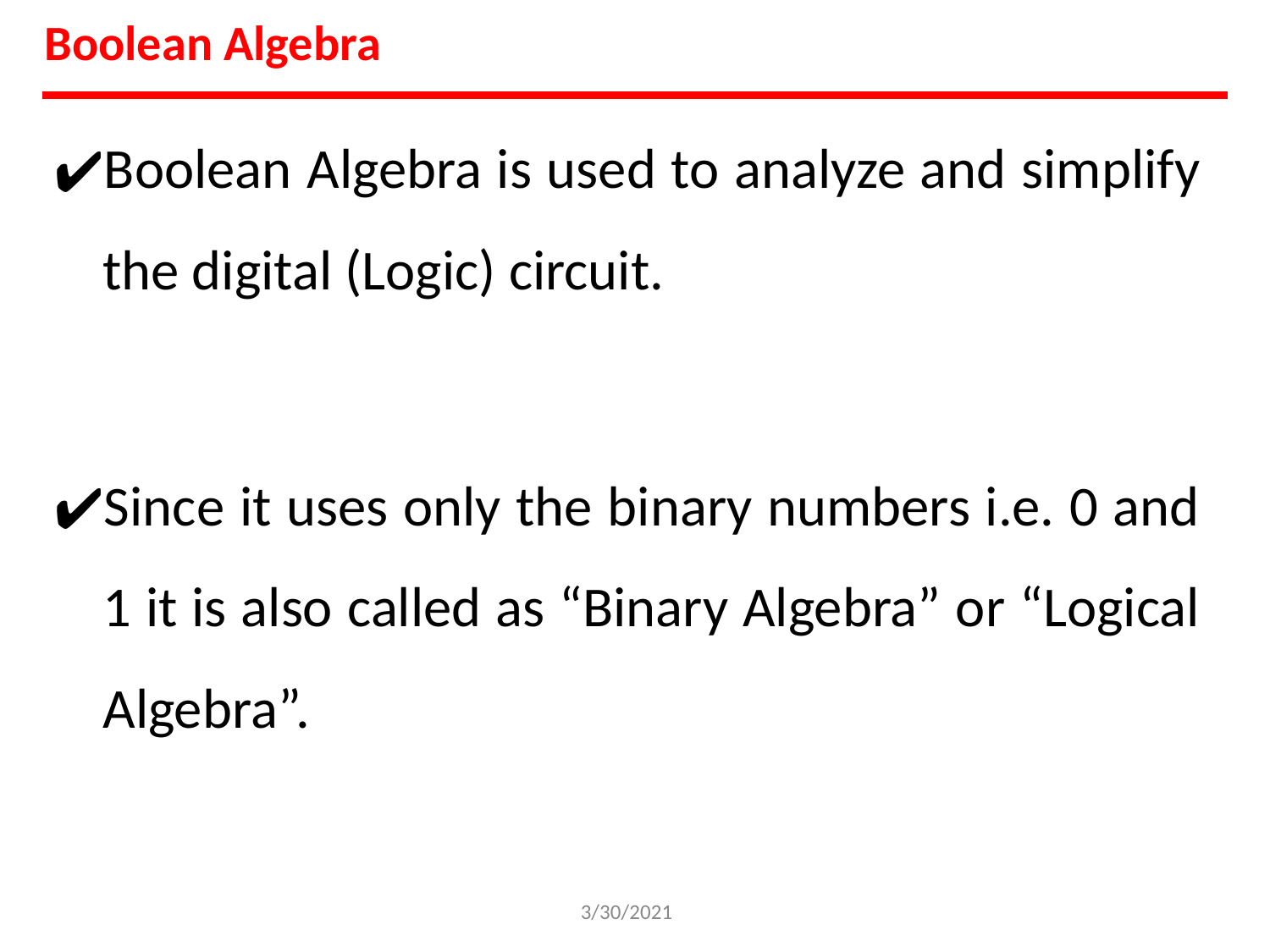

# Boolean Algebra

Boolean Algebra is used to analyze and simplify  the digital (Logic) circuit.

Since it uses only the binary numbers i.e. 0 and  1 it is also called as “Binary Algebra” or “Logical  Algebra”.
3/30/2021